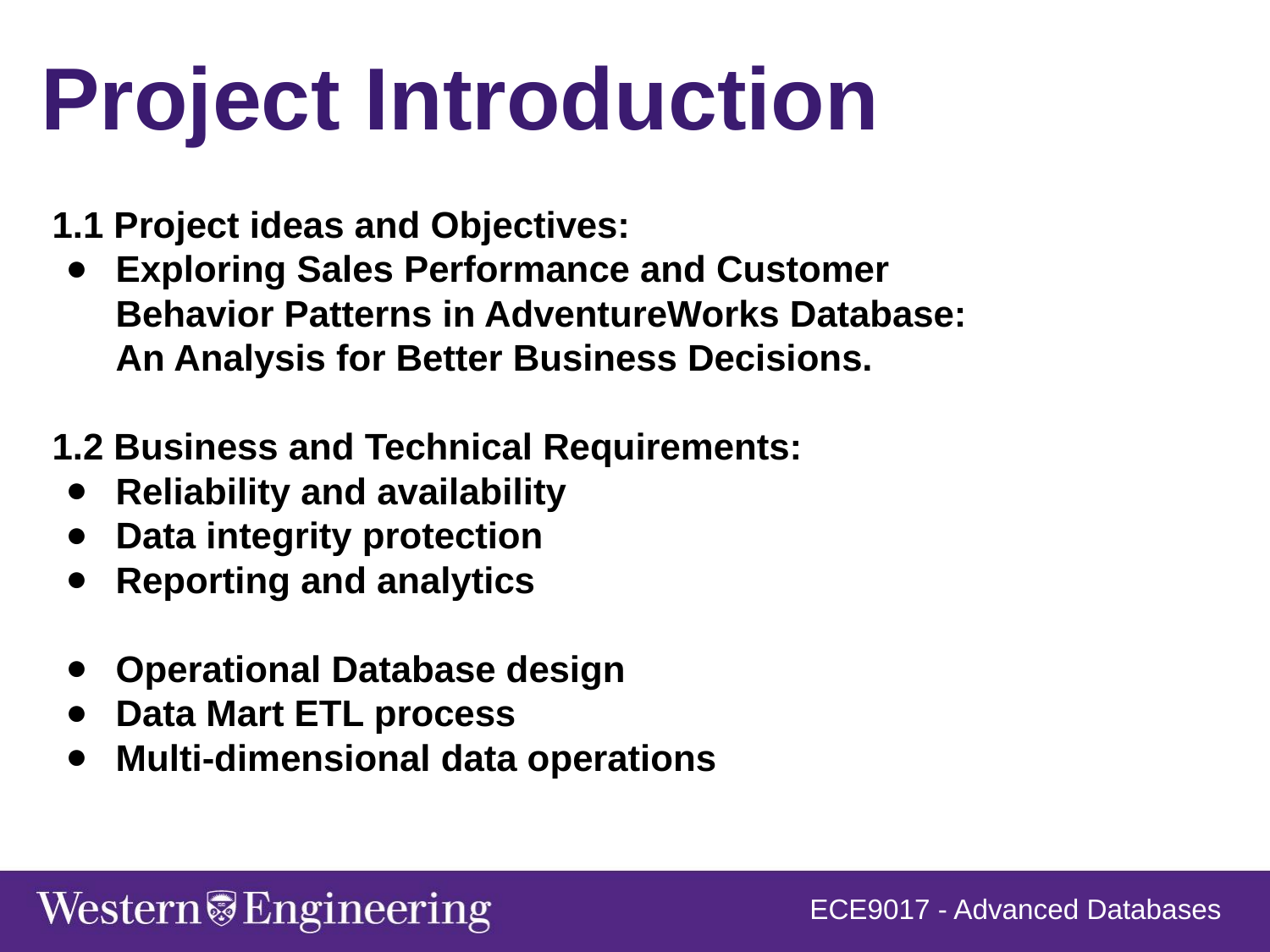

Project Introduction

1.1 Project ideas and Objectives:
Exploring Sales Performance and Customer Behavior Patterns in AdventureWorks Database:
An Analysis for Better Business Decisions.

1.2 Business and Technical Requirements:
Reliability and availability
Data integrity protection
Reporting and analytics

Operational Database design
Data Mart ETL process
Multi-dimensional data operations
ECE9017 - Advanced Databases